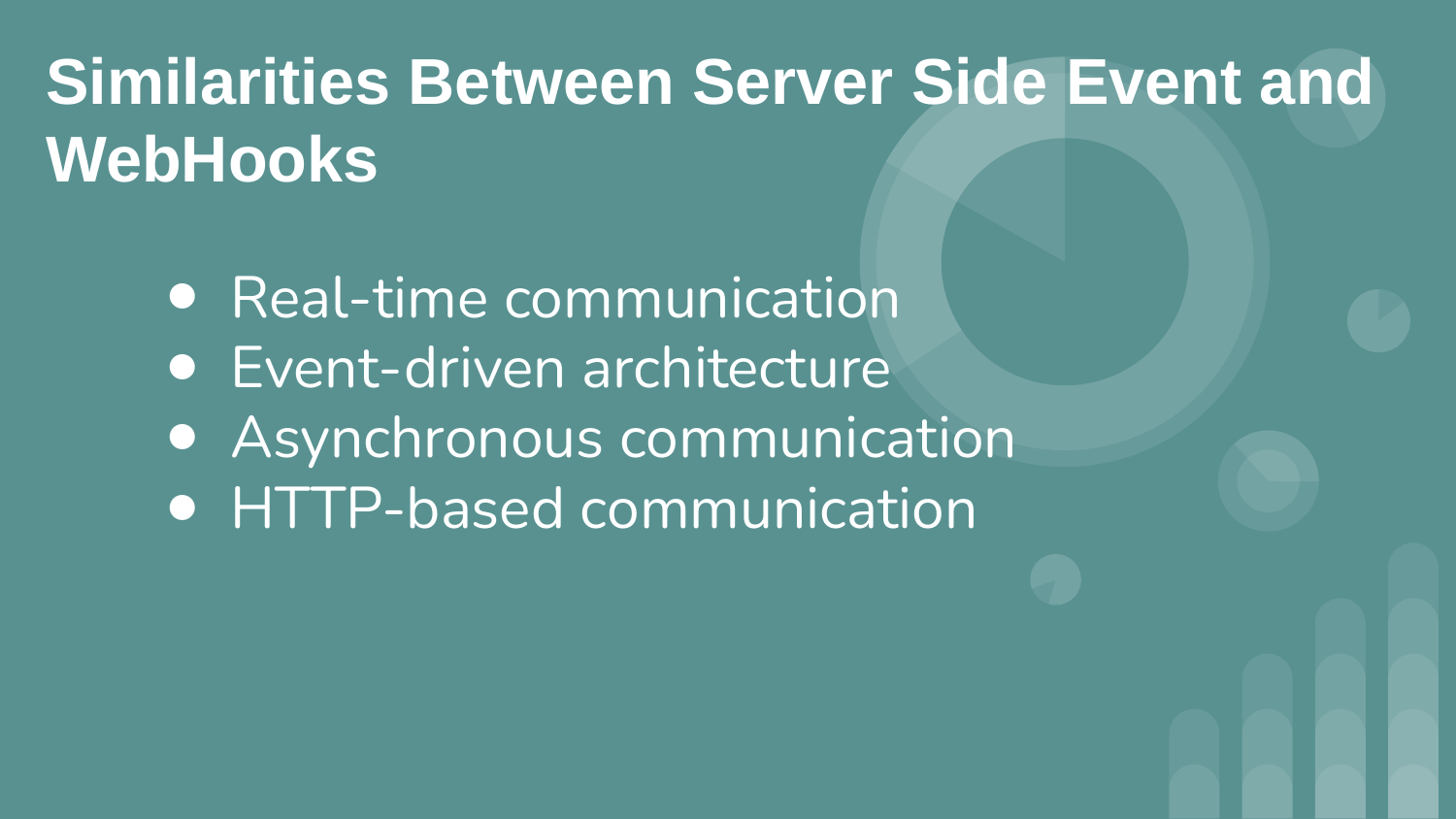

# Similarities Between Server Side Event and WebHooks
Real-time communication
Event-driven architecture
Asynchronous communication
HTTP-based communication